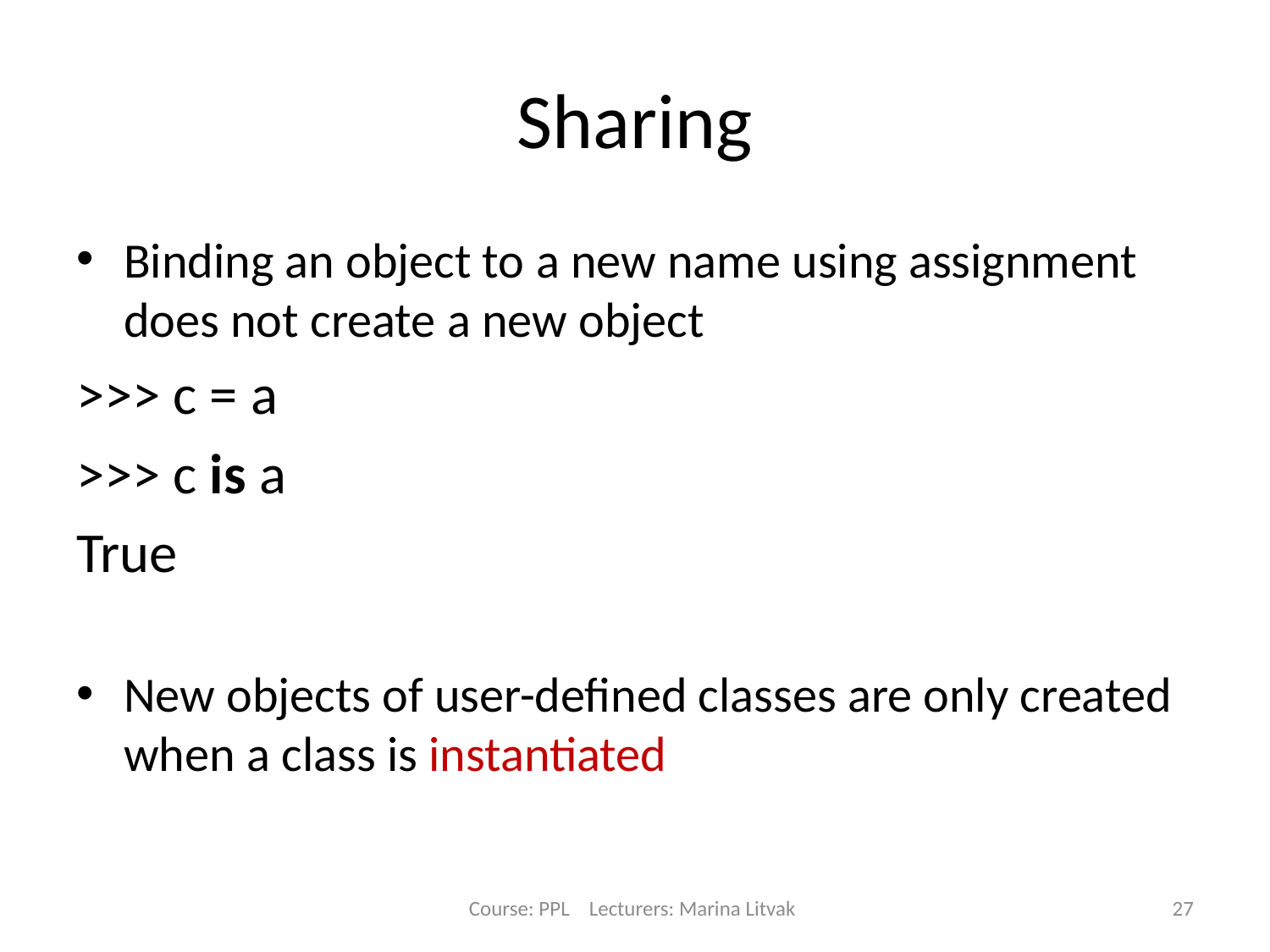

# Sharing
Binding an object to a new name using assignment does not create a new object
>>> c = a
>>> c is a
True

New objects of user-defined classes are only created when a class is instantiated
Course: PPL    Lecturers: Marina Litvak
27